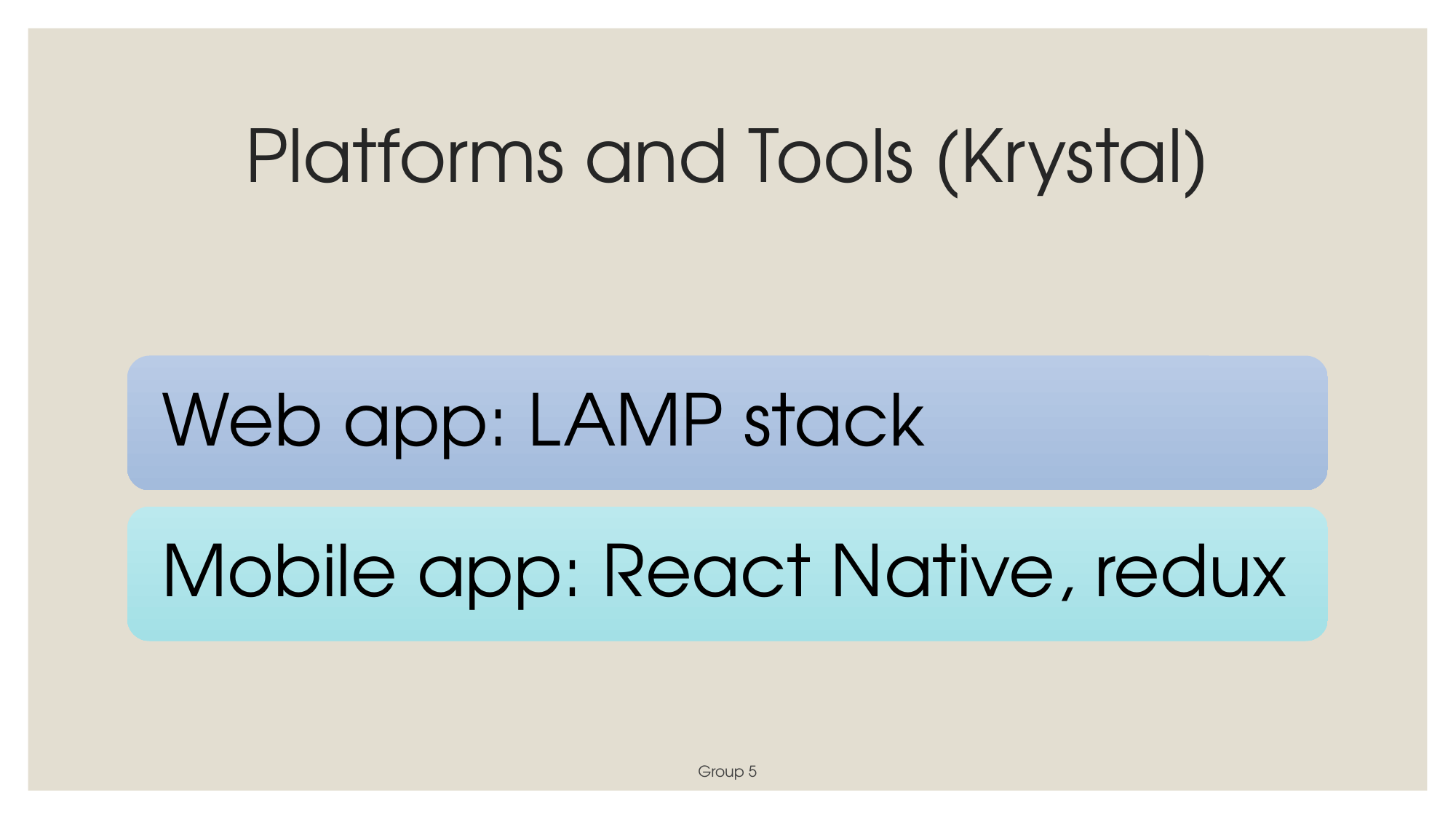

# Platforms and Tools (Krystal)
Web app: LAMP stack
Mobile app: React Native, redux
Group 5